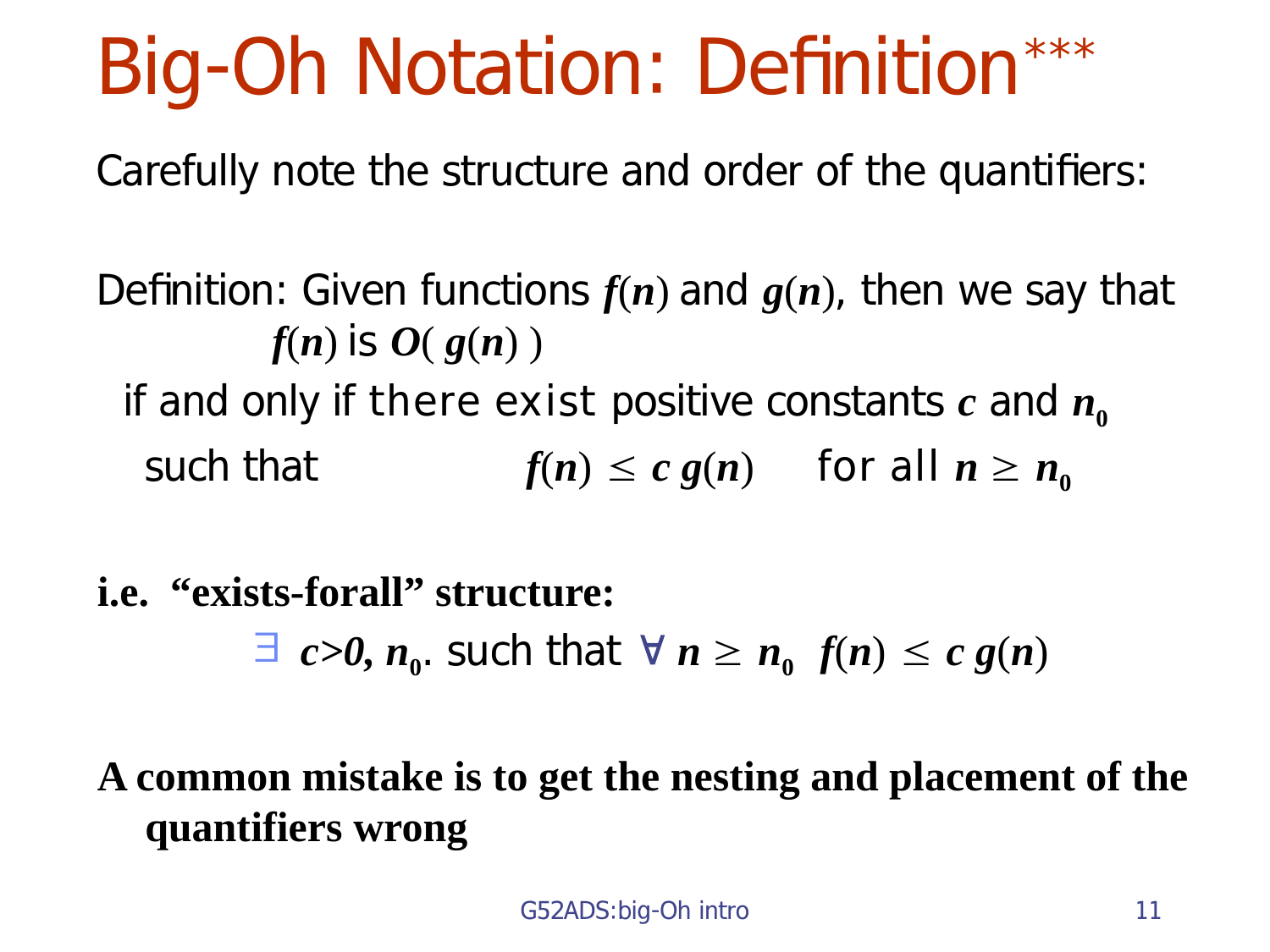

# Big-Oh Notation: Definition***
Carefully note the structure and order of the quantifiers:

Definition: Given functions f(n) and g(n), then we say that
 	f(n) is O( g(n) )
  if and only if there exist positive constants c and n0
such that 		f(n) ≤ c g(n)      for all n ≥ n0

i.e.  “exists-forall” structure:
c>0, n0. such that ∀ n ≥ n0  f(n) ≤ c g(n)

A common mistake is to get the nesting and placement of the quantifiers wrong
G52ADS:big-Oh intro
11